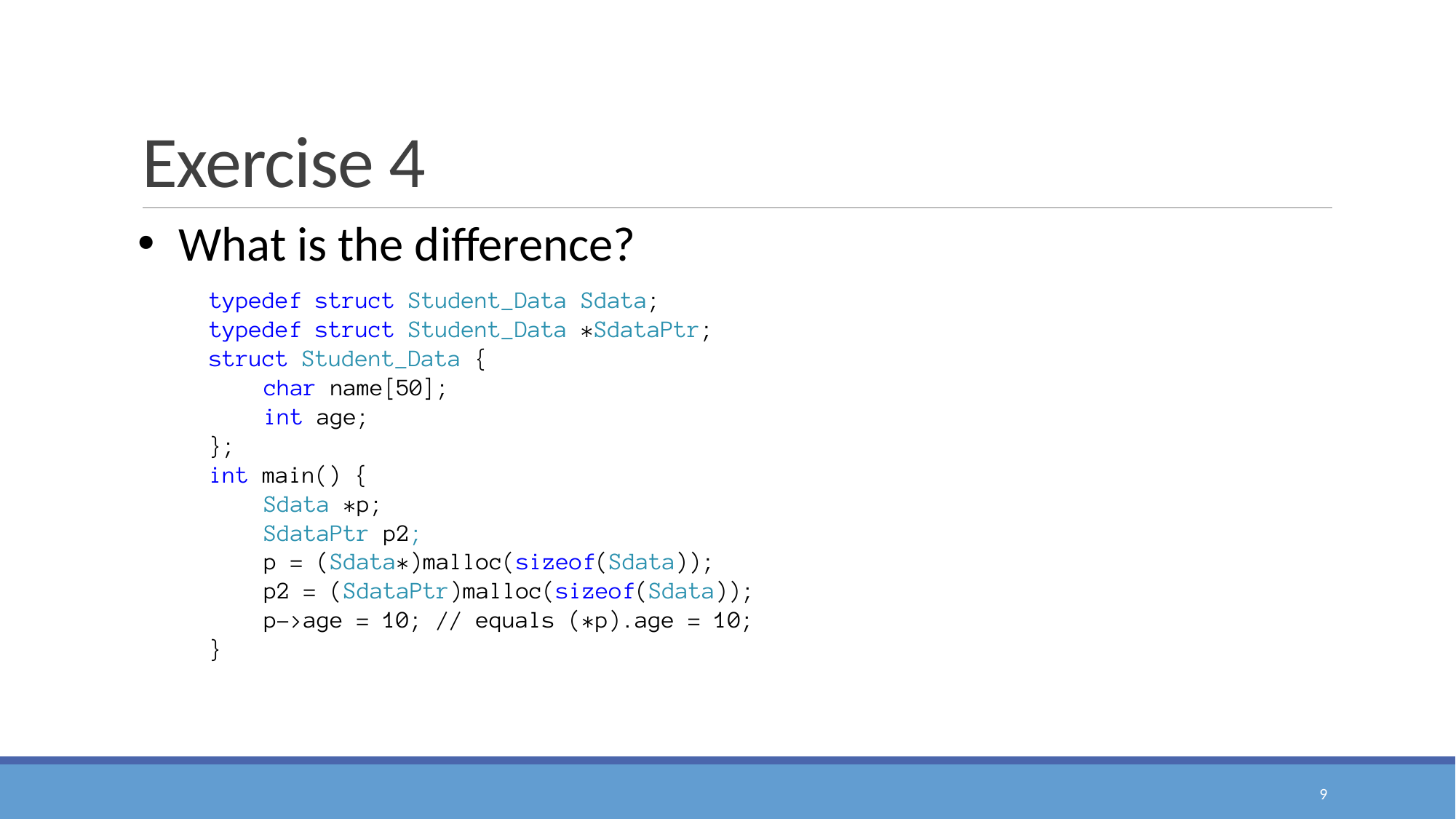

# Exercise 4
What is the difference?
typedef struct Student_Data Sdata;
typedef struct Student_Data *SdataPtr;
struct Student_Data {
char name[50];
int age;
};
int main() {
Sdata *p;
SdataPtr p2;
p = (Sdata*)malloc(sizeof(Sdata));
p2 = (SdataPtr)malloc(sizeof(Sdata));
p->age = 10; // equals (*p).age = 10;
}

9